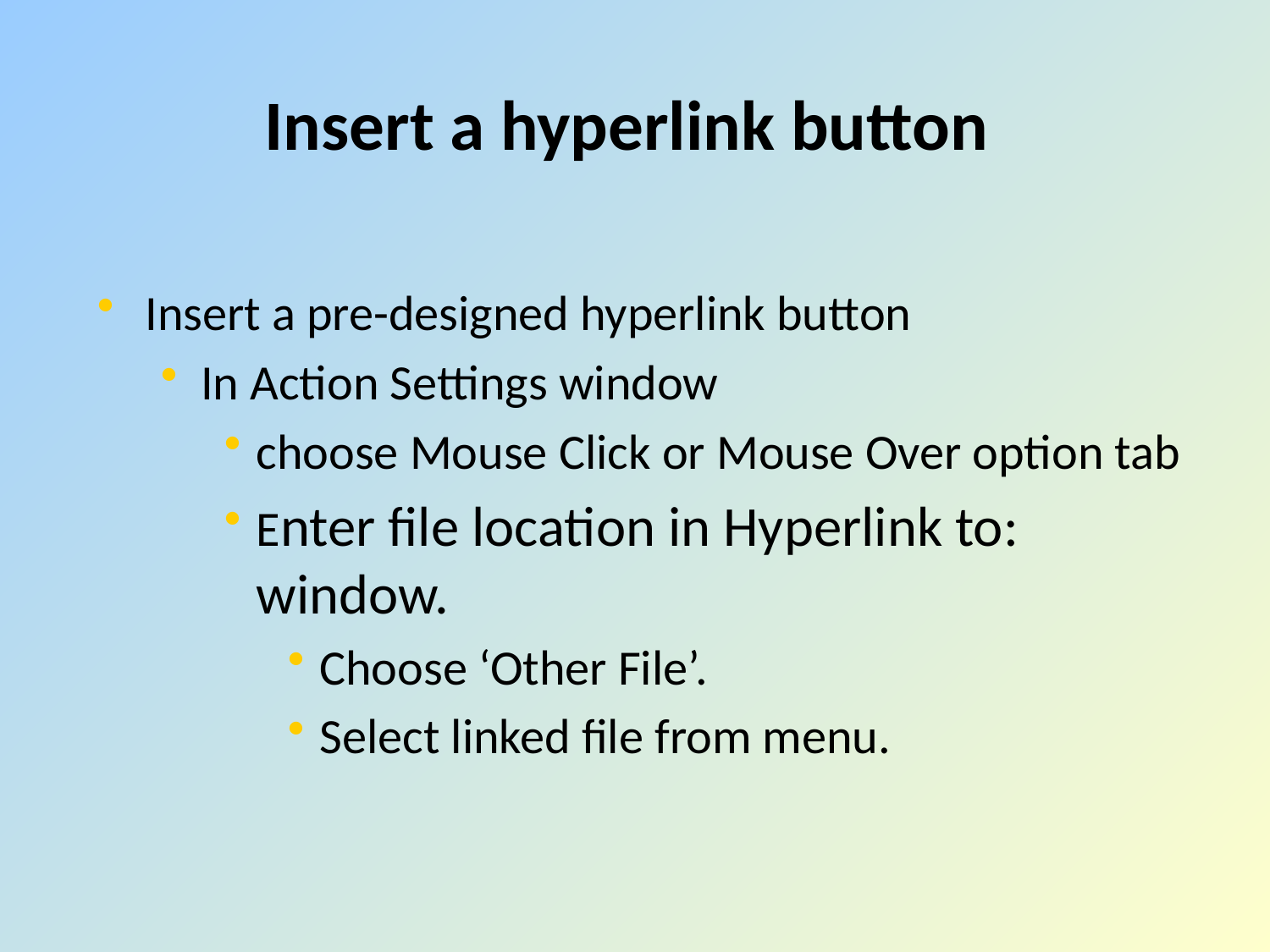

# Insert a hyperlink button
Insert a pre-designed hyperlink button
In Action Settings window
choose Mouse Click or Mouse Over option tab
Enter file location in Hyperlink to: window.
Choose ‘Other File’.
Select linked file from menu.